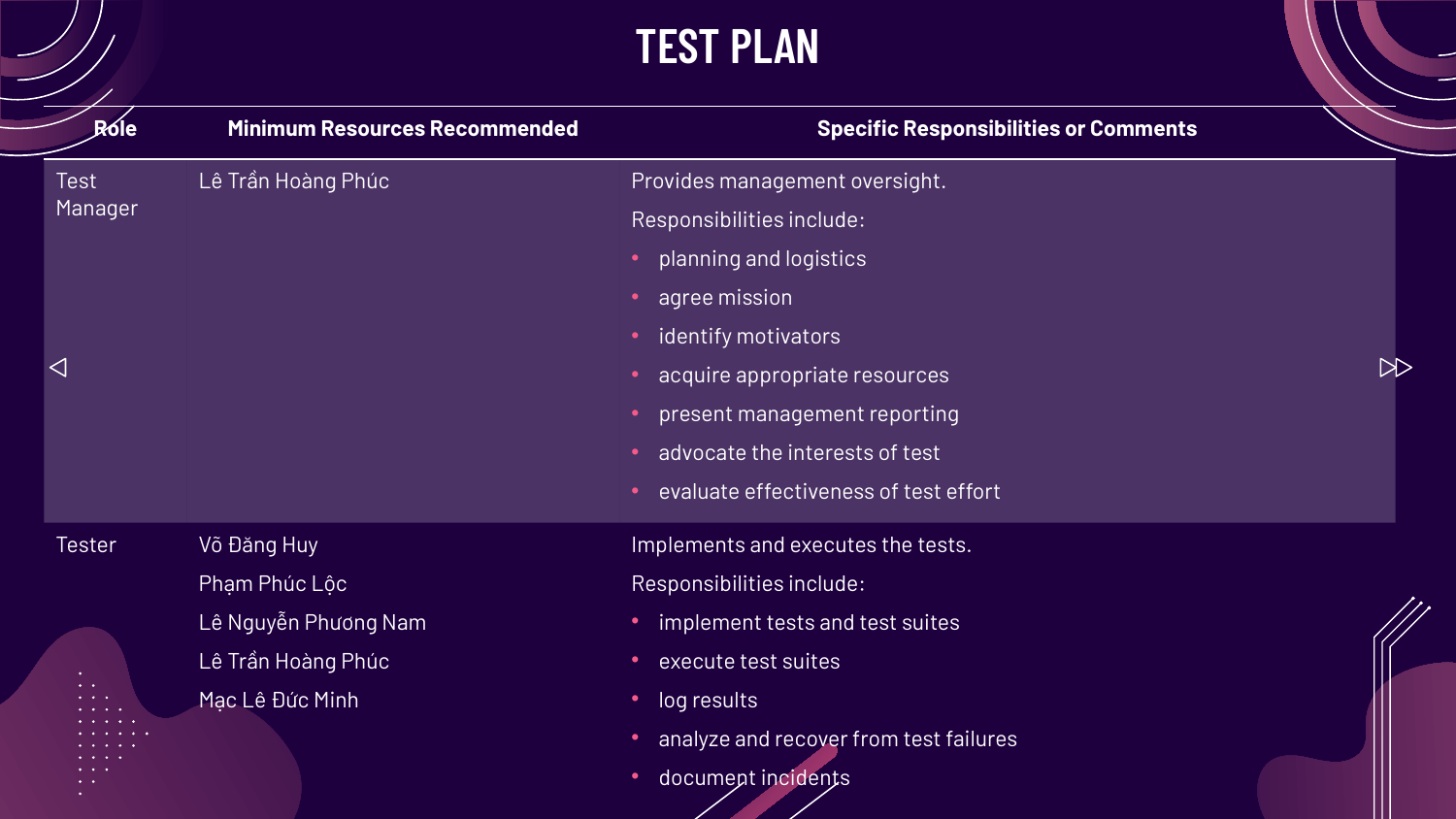

# TEST PLAN
| Role | Minimum Resources Recommended | Specific Responsibilities or Comments |
| --- | --- | --- |
| Test Manager | Lê Trần Hoàng Phúc | Provides management oversight.  Responsibilities include: planning and logistics agree mission  identify motivators acquire appropriate resources present management reporting advocate the interests of test evaluate effectiveness of test effort |
| Tester | Võ Đăng Huy Phạm Phúc Lộc Lê Nguyễn Phương Nam Lê Trần Hoàng Phúc Mạc Lê Đức Minh | Implements and executes the tests. Responsibilities include: implement tests and test suites execute test suites log results analyze and recover from test failures document incidents |